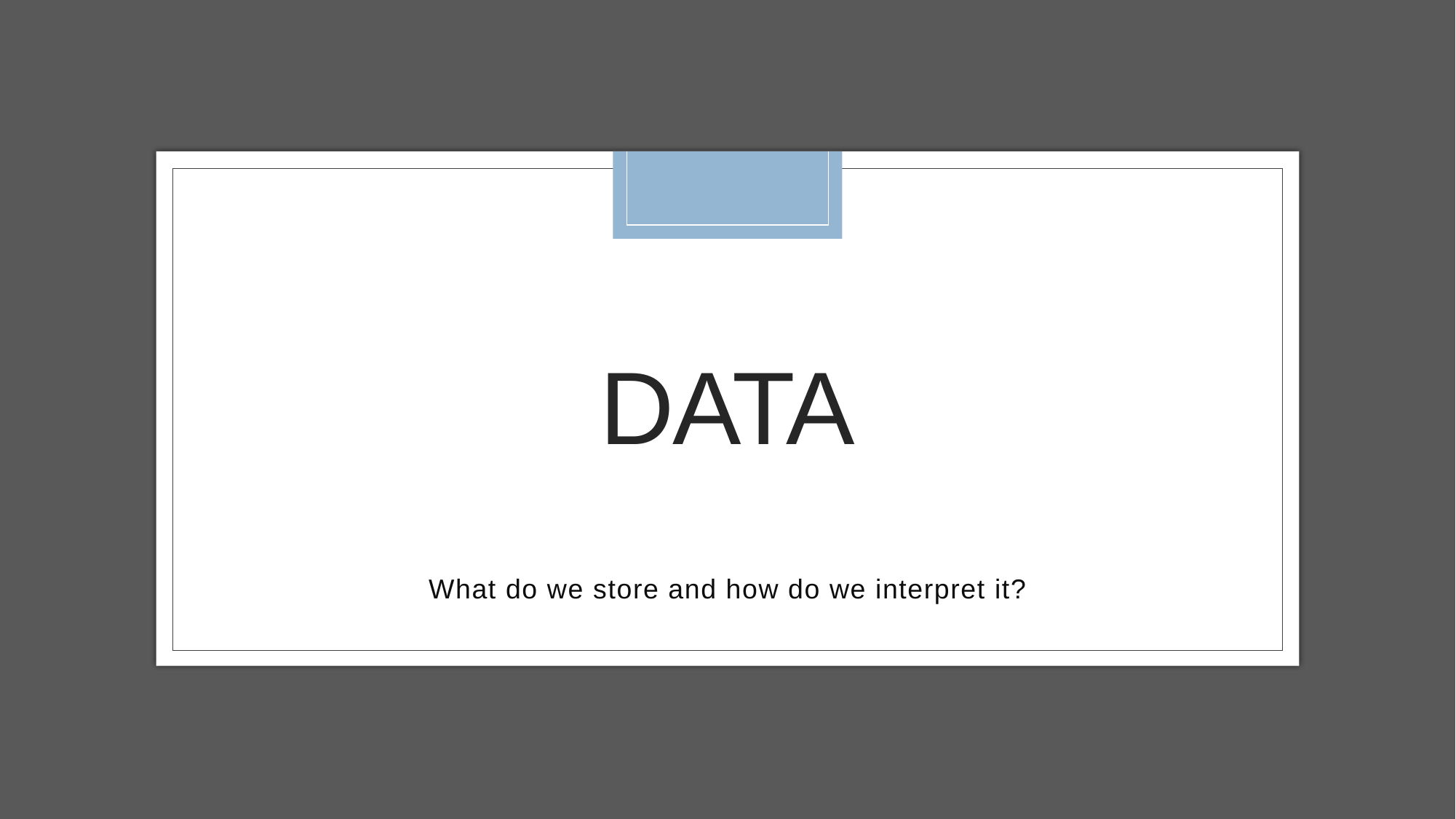

# Data
What do we store and how do we interpret it?